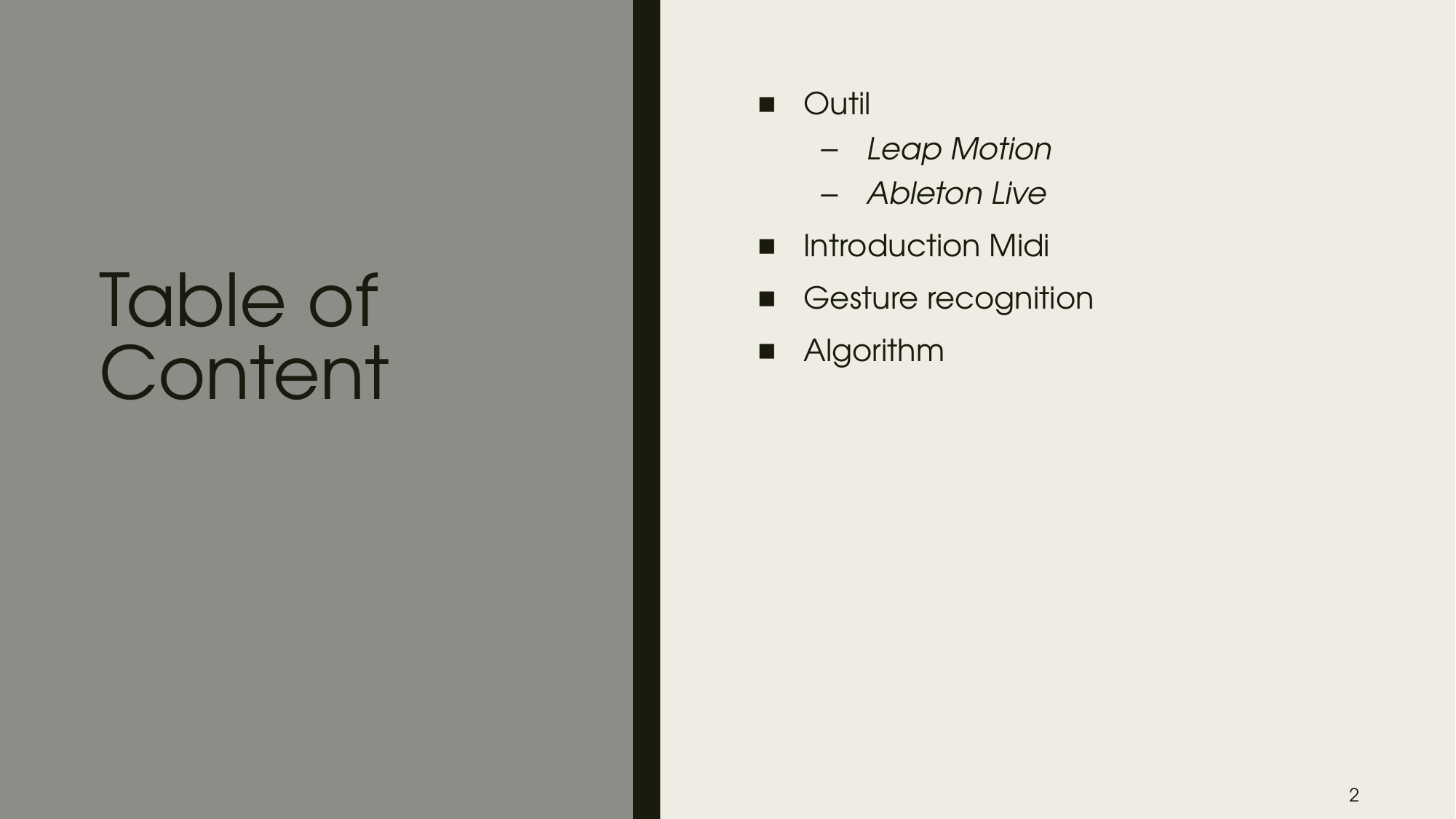

Outil
Leap Motion
Ableton Live
Introduction Midi
Gesture recognition
Algorithm

# Table of Content
2